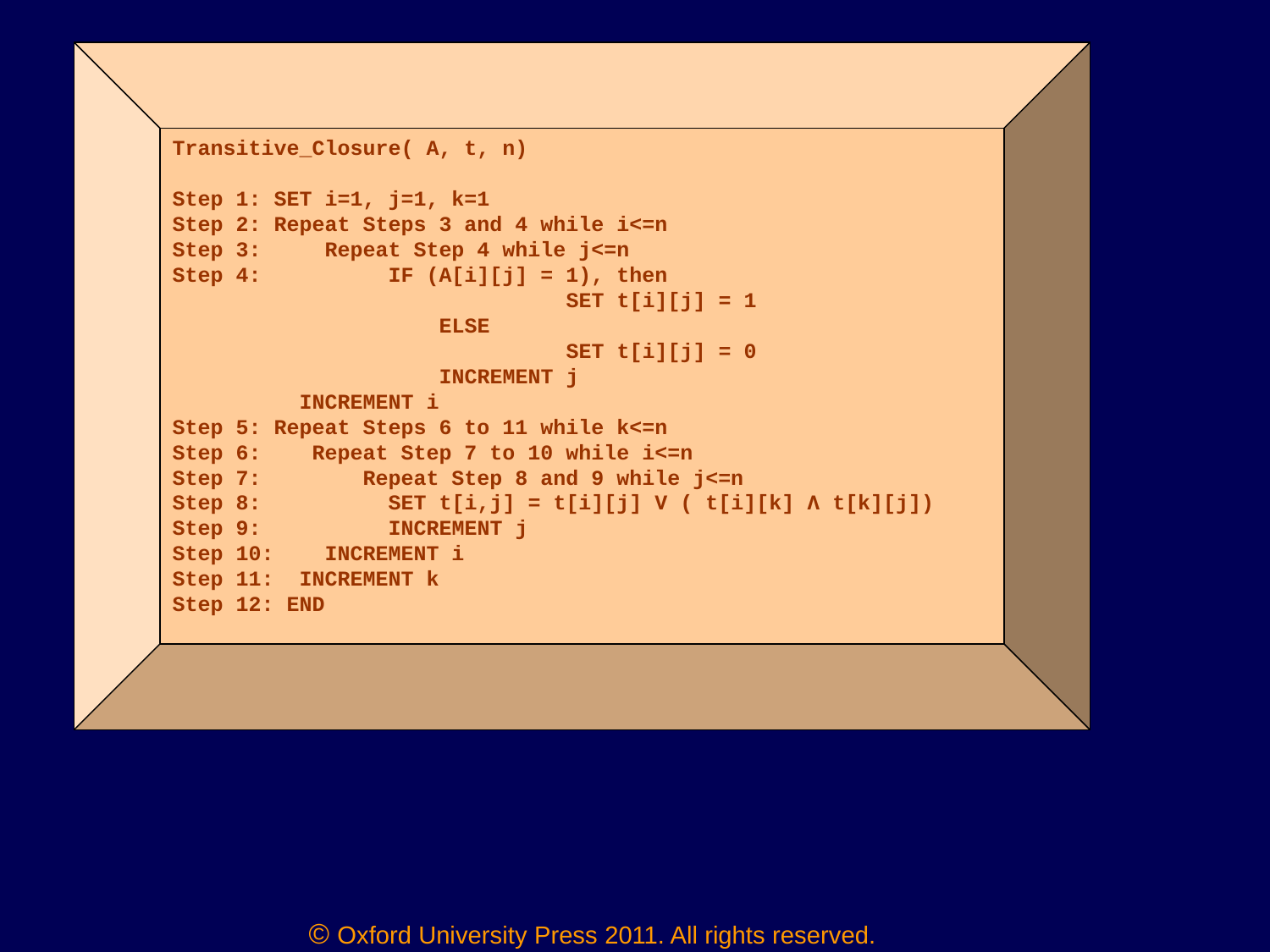

Transitive_Closure( A, t, n)

Step 1: SET i=1, j=1, k=1
Step 2: Repeat Steps 3 and 4 while i<=n
Step 3:     Repeat Step 4 while j<=n
Step 4:          IF (A[i][j] = 1), then
			 SET t[i][j] = 1
	           ELSE
			 SET t[i][j] = 0
	    	 INCREMENT j
          INCREMENT i
Step 5: Repeat Steps 6 to 11 while k<=n
Step 6:    Repeat Step 7 to 10 while i<=n
Step 7:        Repeat Step 8 and 9 while j<=n
Step 8: 	       SET t[i,j] = t[i][j] V ( t[i][k] Λ t[k][j])
Step 9:	       INCREMENT j
Step 10:    INCREMENT i
Step 11:  INCREMENT k
Step 12: END